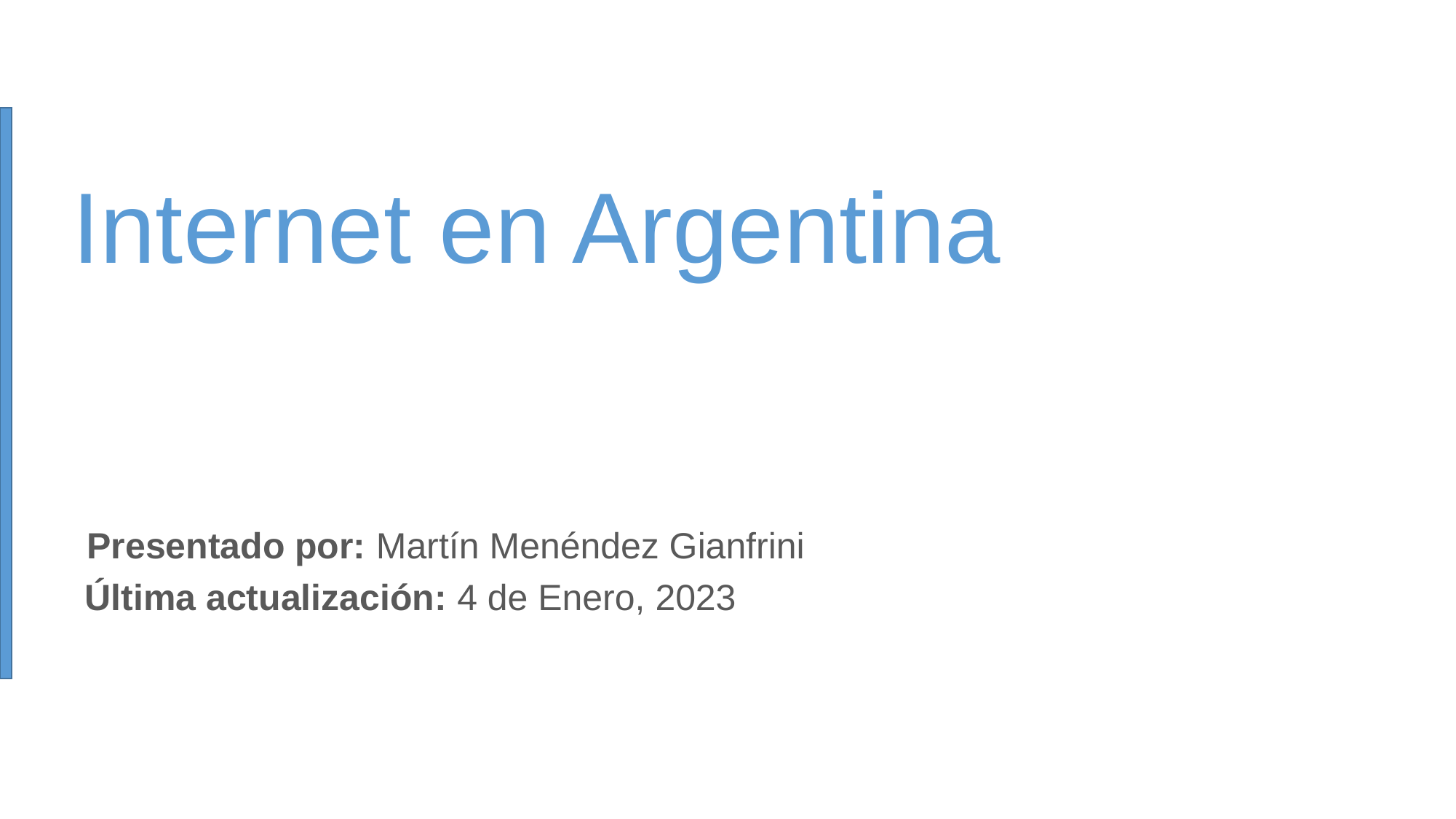

Internet en Argentina
Presentado por: Martín Menéndez Gianfrini
Última actualización: 4 de Enero, 2023